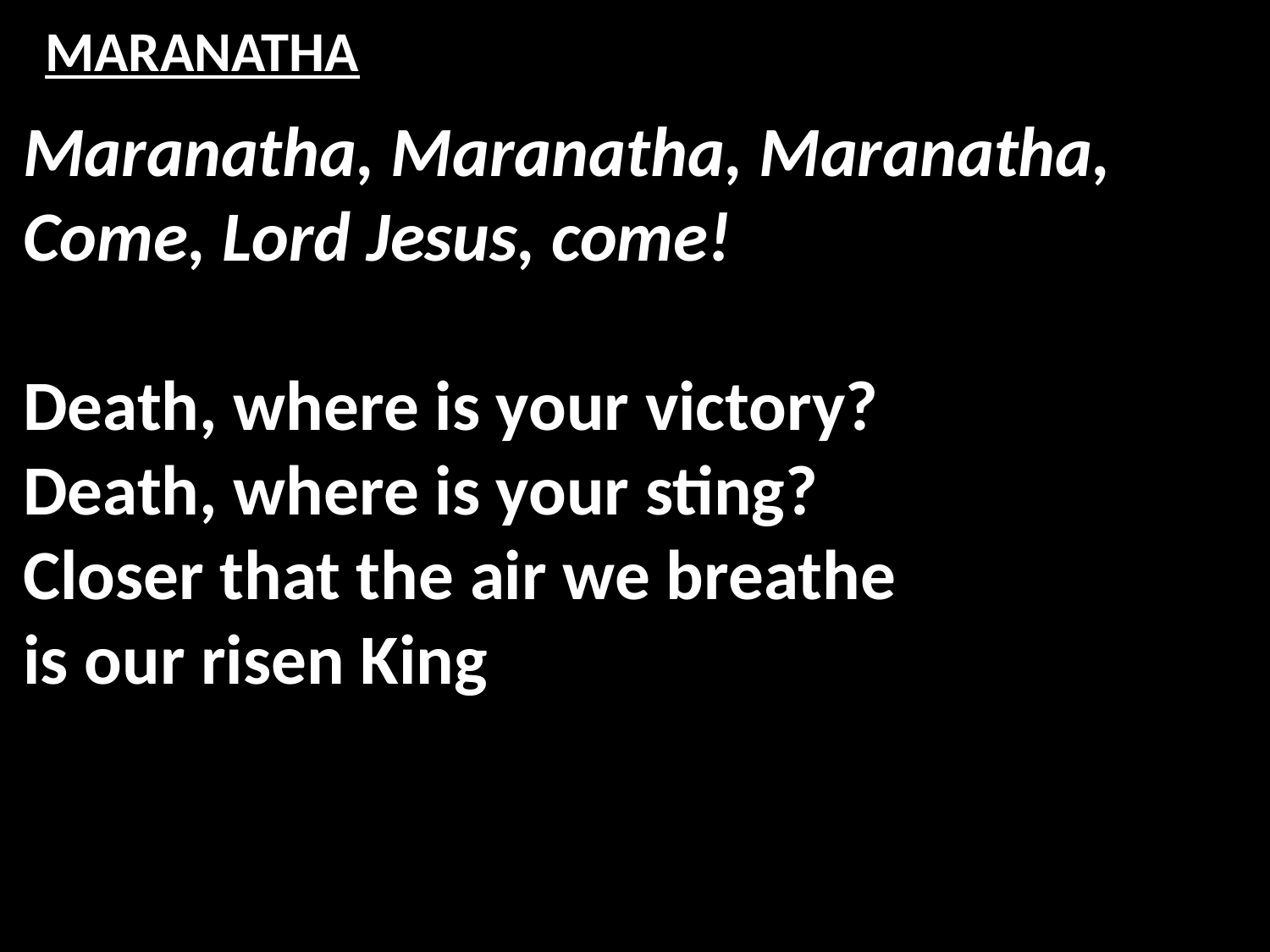

# MARANATHA
Maranatha, Maranatha, Maranatha,
Come, Lord Jesus, come!

Death, where is your victory?
Death, where is your sting?
Closer that the air we breathe
is our risen King